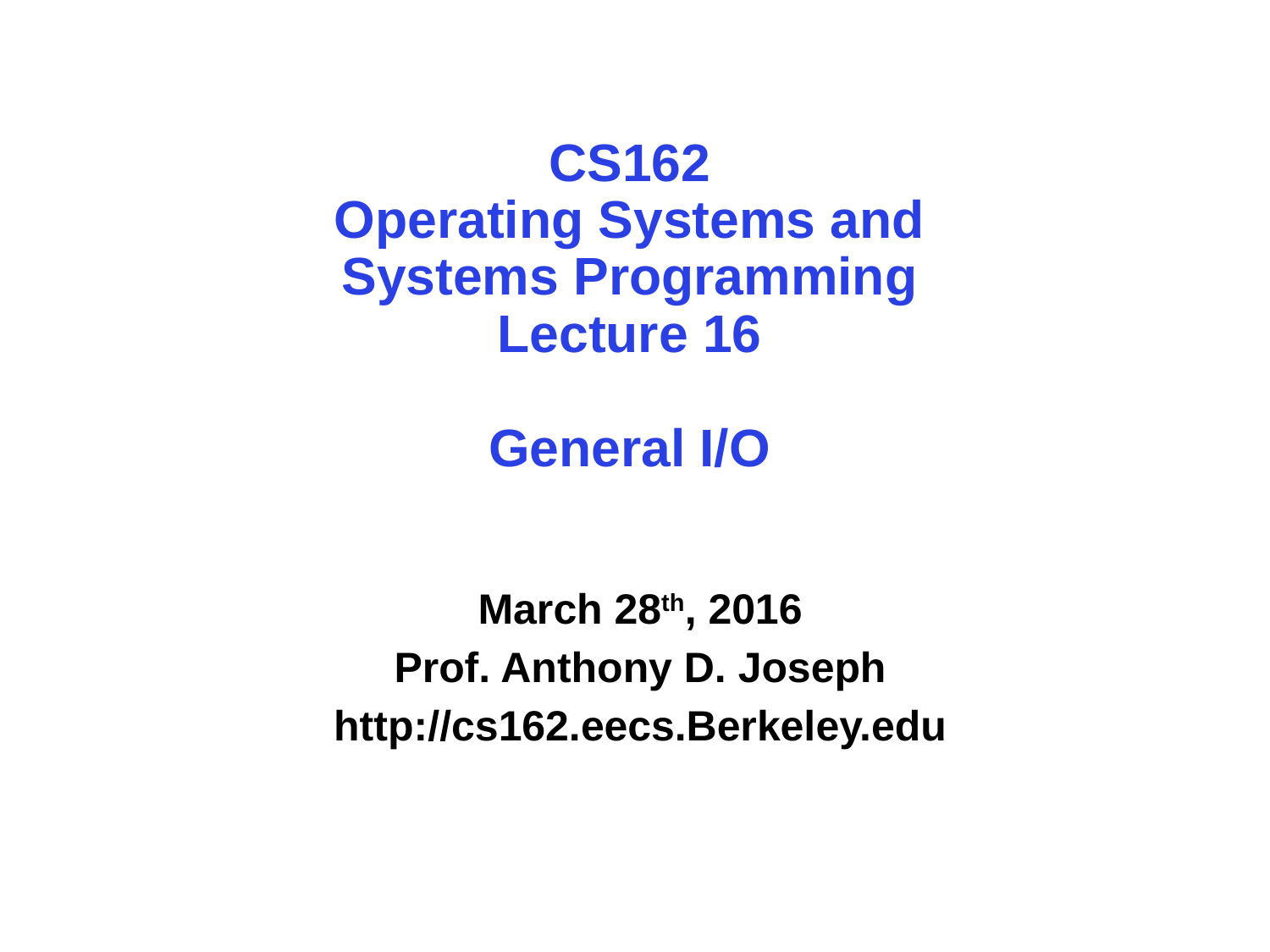

# CS162 Operating Systems and Systems Programming Lecture 16 General I/O
March 28th, 2016
Prof. Anthony D. Joseph
http://cs162.eecs.Berkeley.edu